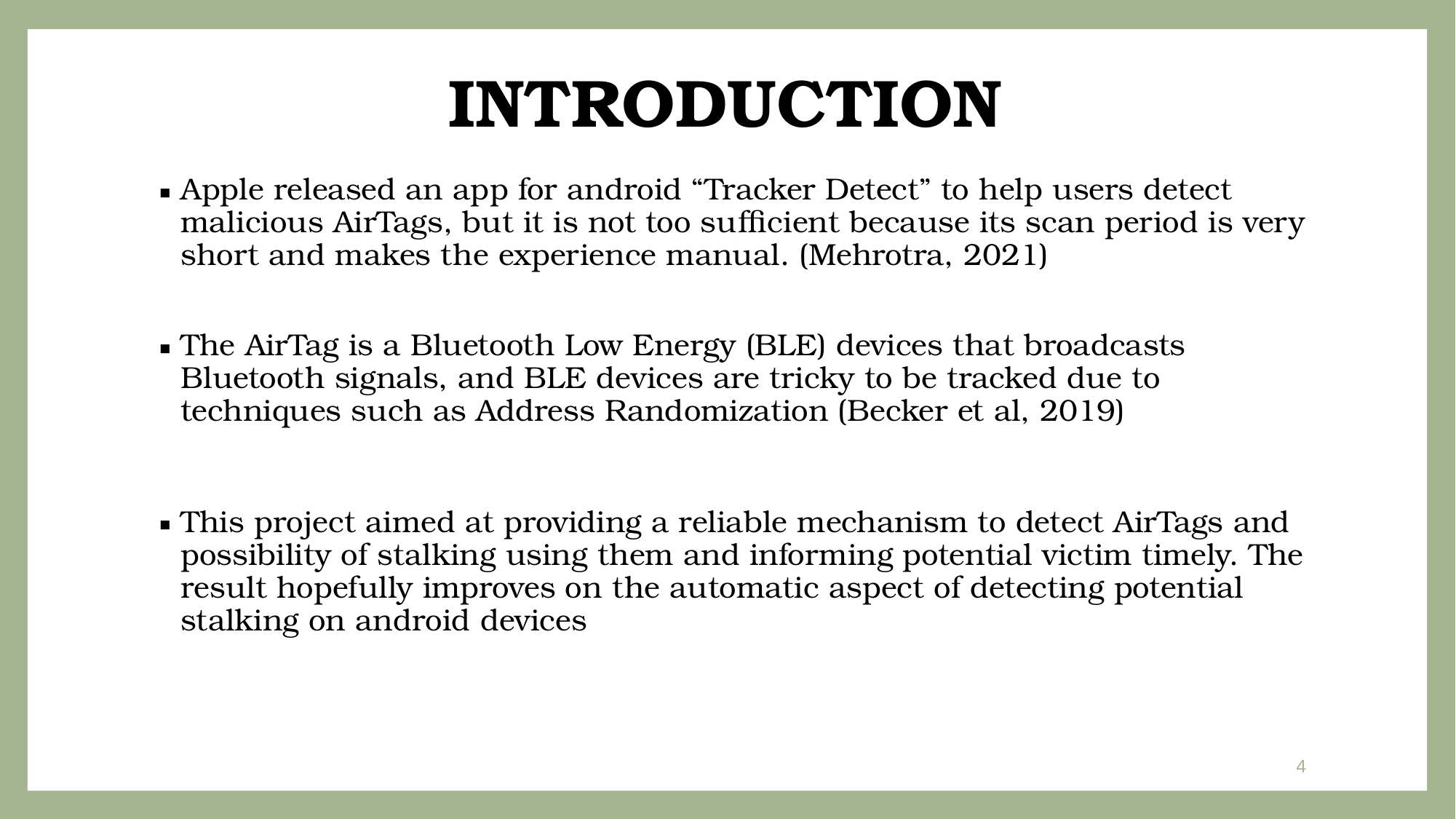

# INTRODUCTION
Apple released an app for android “Tracker Detect” to help users detect malicious AirTags, but it is not too sufficient because its scan period is very short and makes the experience manual. (Mehrotra, 2021)

The AirTag is a Bluetooth Low Energy (BLE) devices that broadcasts Bluetooth signals, and BLE devices are tricky to be tracked due to techniques such as Address Randomization (Becker et al, 2019)

This project aimed at providing a reliable mechanism to detect AirTags and possibility of stalking using them and informing potential victim timely. The result hopefully improves on the automatic aspect of detecting potential stalking on android devices
4